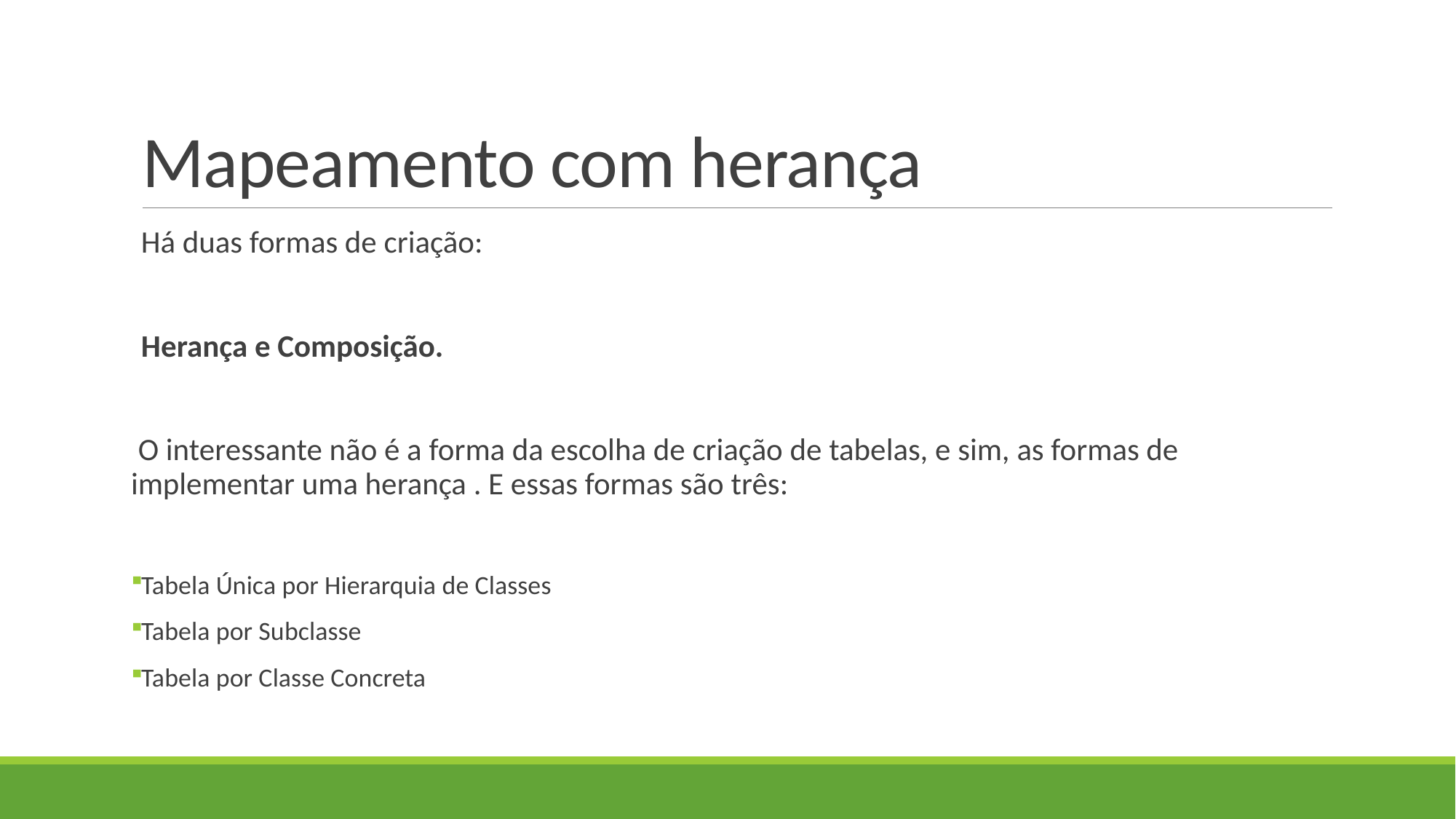

# Mapeamento com herança
Há duas formas de criação:

Herança e Composição.

 O interessante não é a forma da escolha de criação de tabelas, e sim, as formas de  implementar uma herança . E essas formas são três:

Tabela Única por Hierarquia de Classes
Tabela por Subclasse
Tabela por Classe Concreta